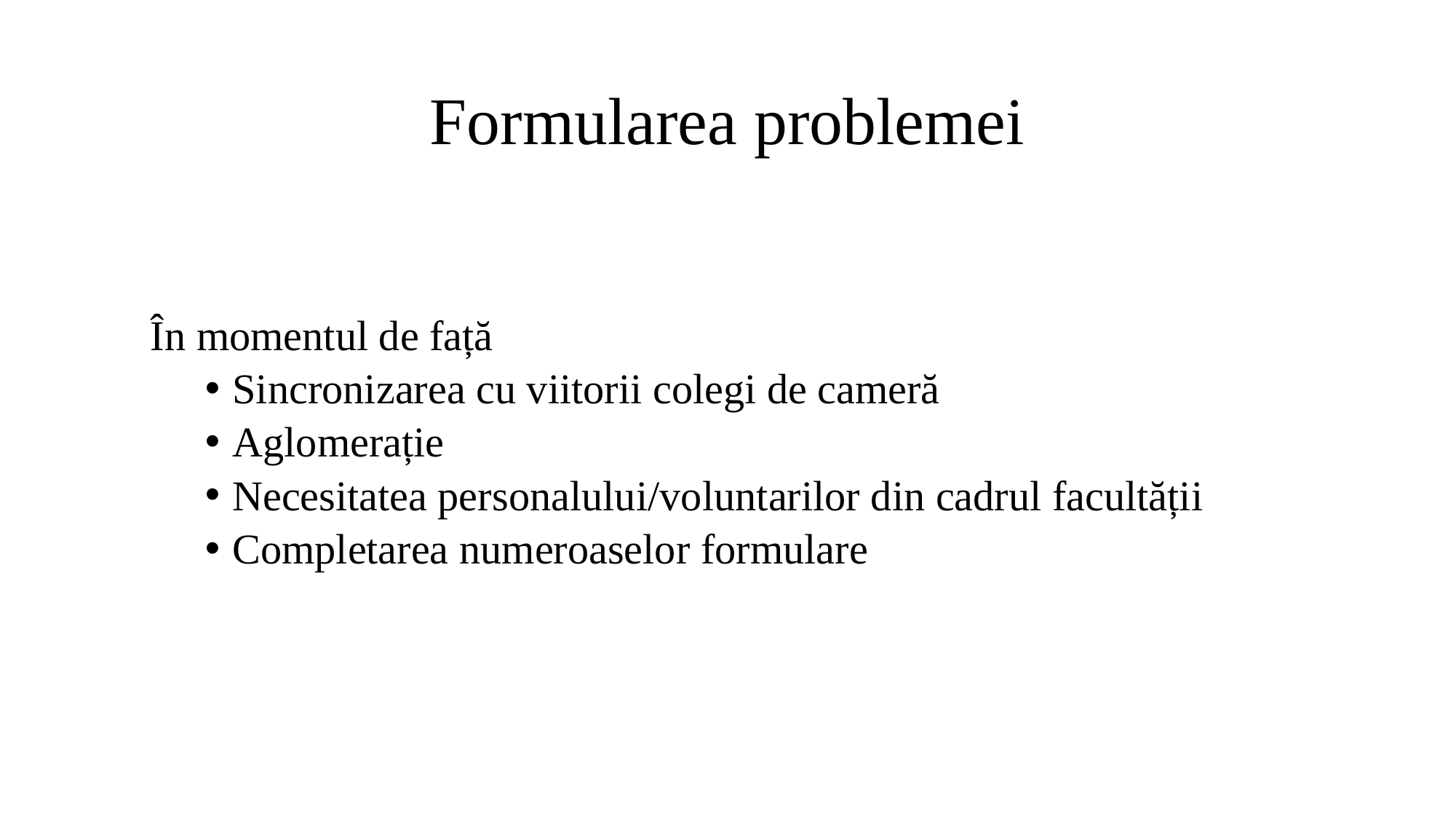

# Formularea problemei
În momentul de față
Sincronizarea cu viitorii colegi de cameră
Aglomerație
Necesitatea personalului/voluntarilor din cadrul facultății
Completarea numeroaselor formulare